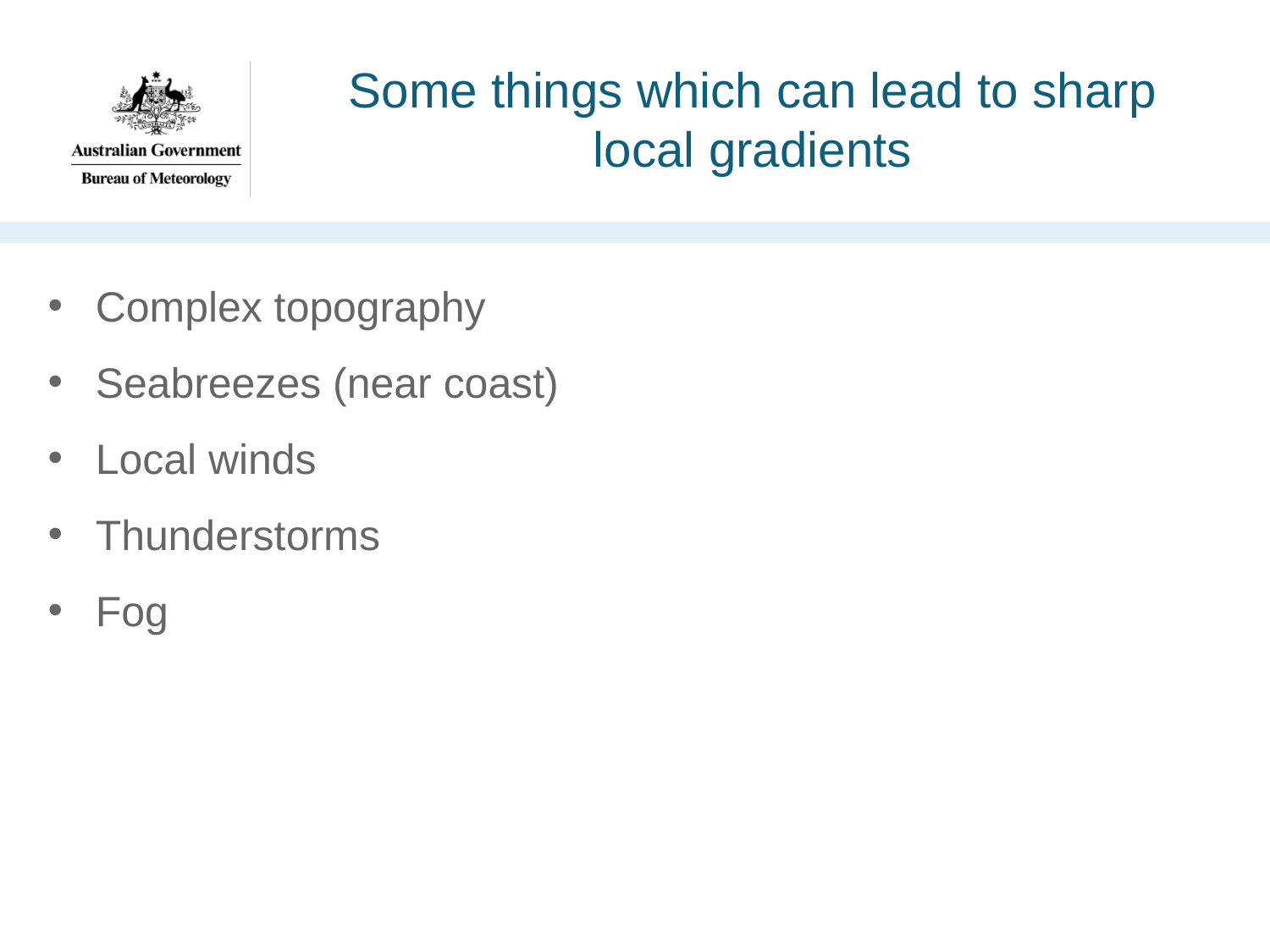

# Some things which can lead to sharp local gradients
Complex topography
Seabreezes (near coast)
Local winds
Thunderstorms
Fog